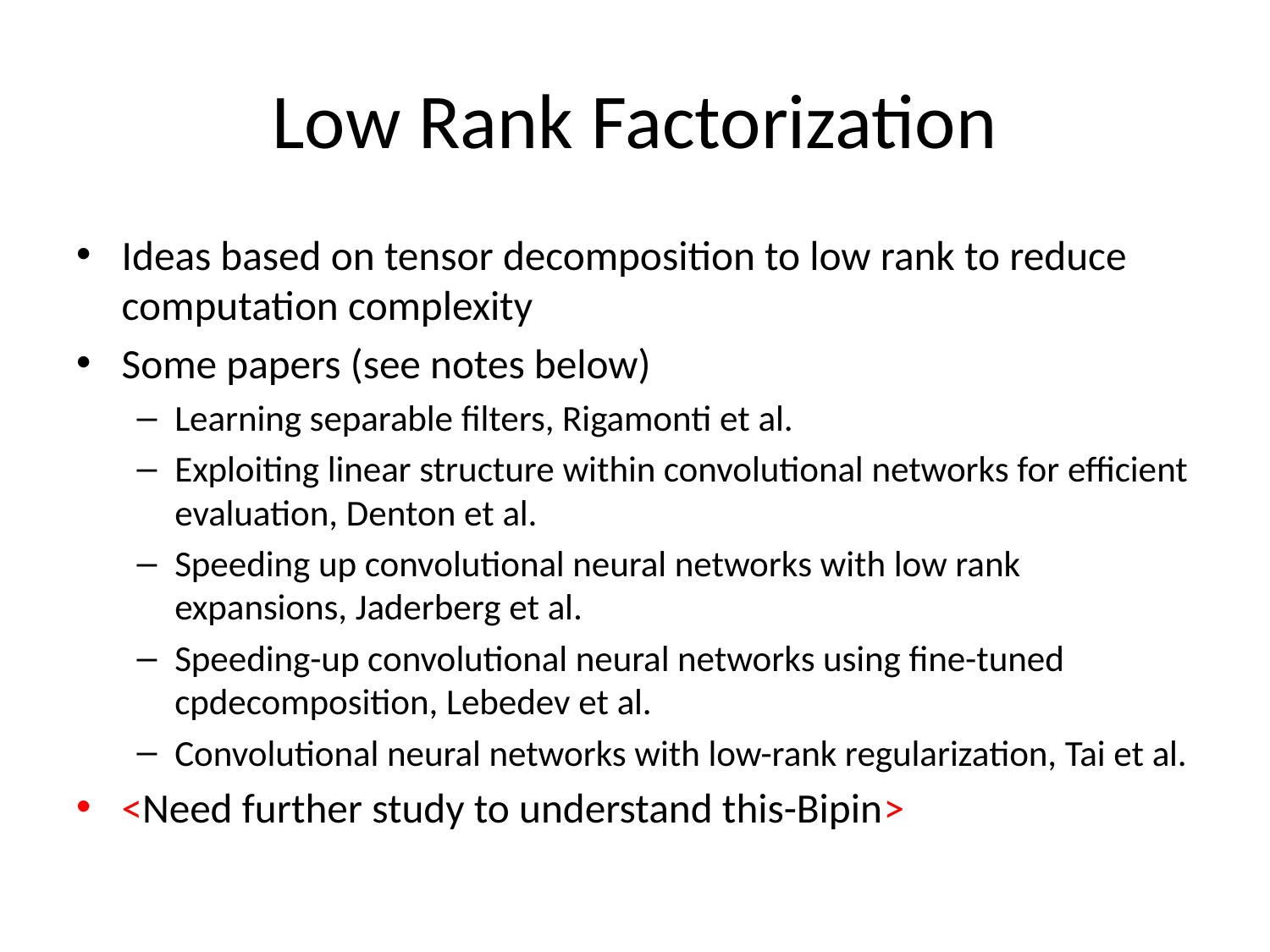

# Low Rank Factorization
Ideas based on tensor decomposition to low rank to reduce computation complexity
Some papers (see notes below)
Learning separable filters, Rigamonti et al.
Exploiting linear structure within convolutional networks for efficient evaluation, Denton et al.
Speeding up convolutional neural networks with low rank expansions, Jaderberg et al.
Speeding-up convolutional neural networks using fine-tuned cpdecomposition, Lebedev et al.
Convolutional neural networks with low-rank regularization, Tai et al.
<Need further study to understand this-Bipin>